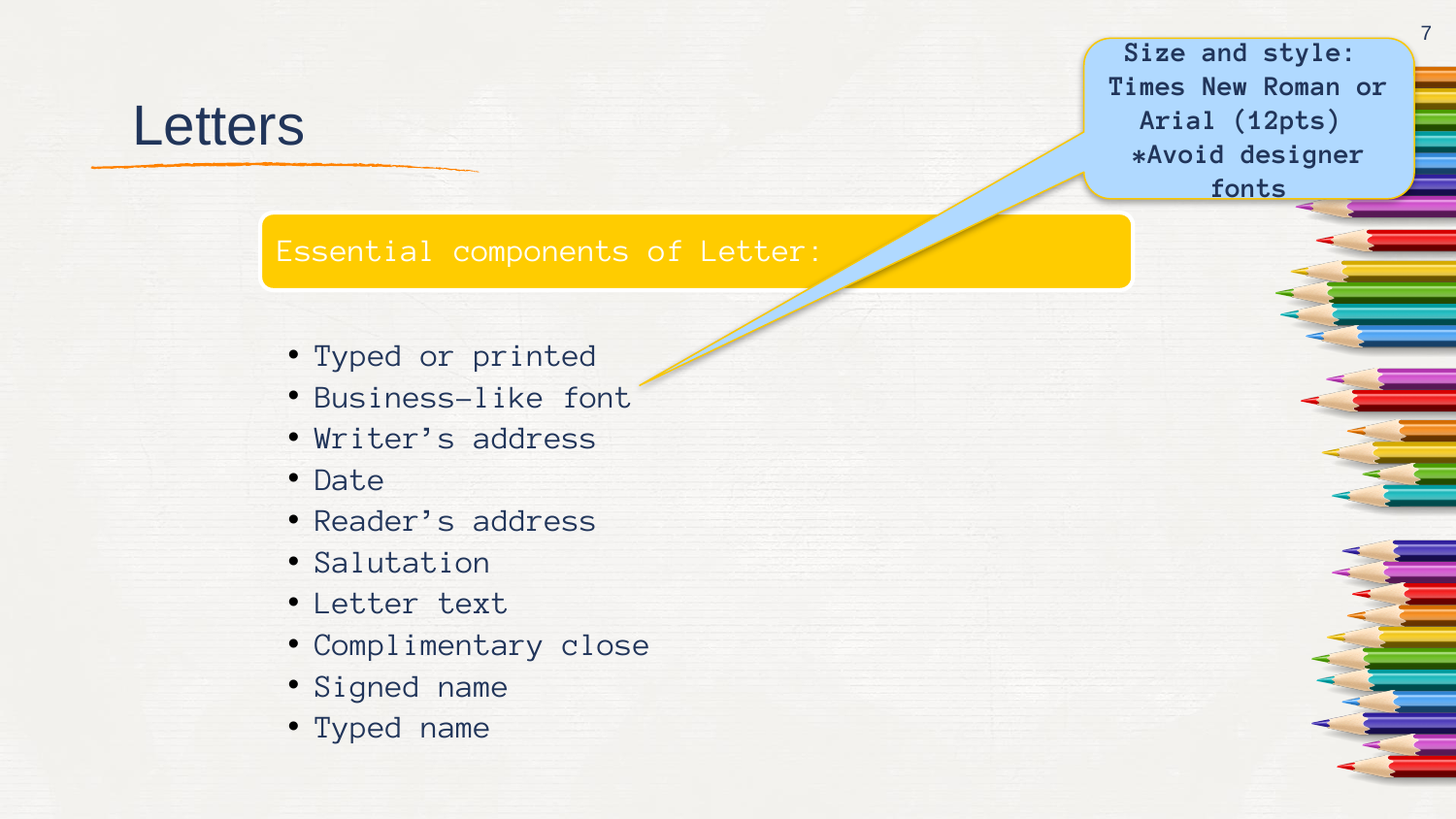

7
Size and style:
Times New Roman or Arial (12pts)
*Avoid designer fonts
# Letters
Essential components of Letter:

Typed or printed
Business-like font
Writer’s address
Date
Reader’s address
Salutation
Letter text
Complimentary close
Signed name
Typed name